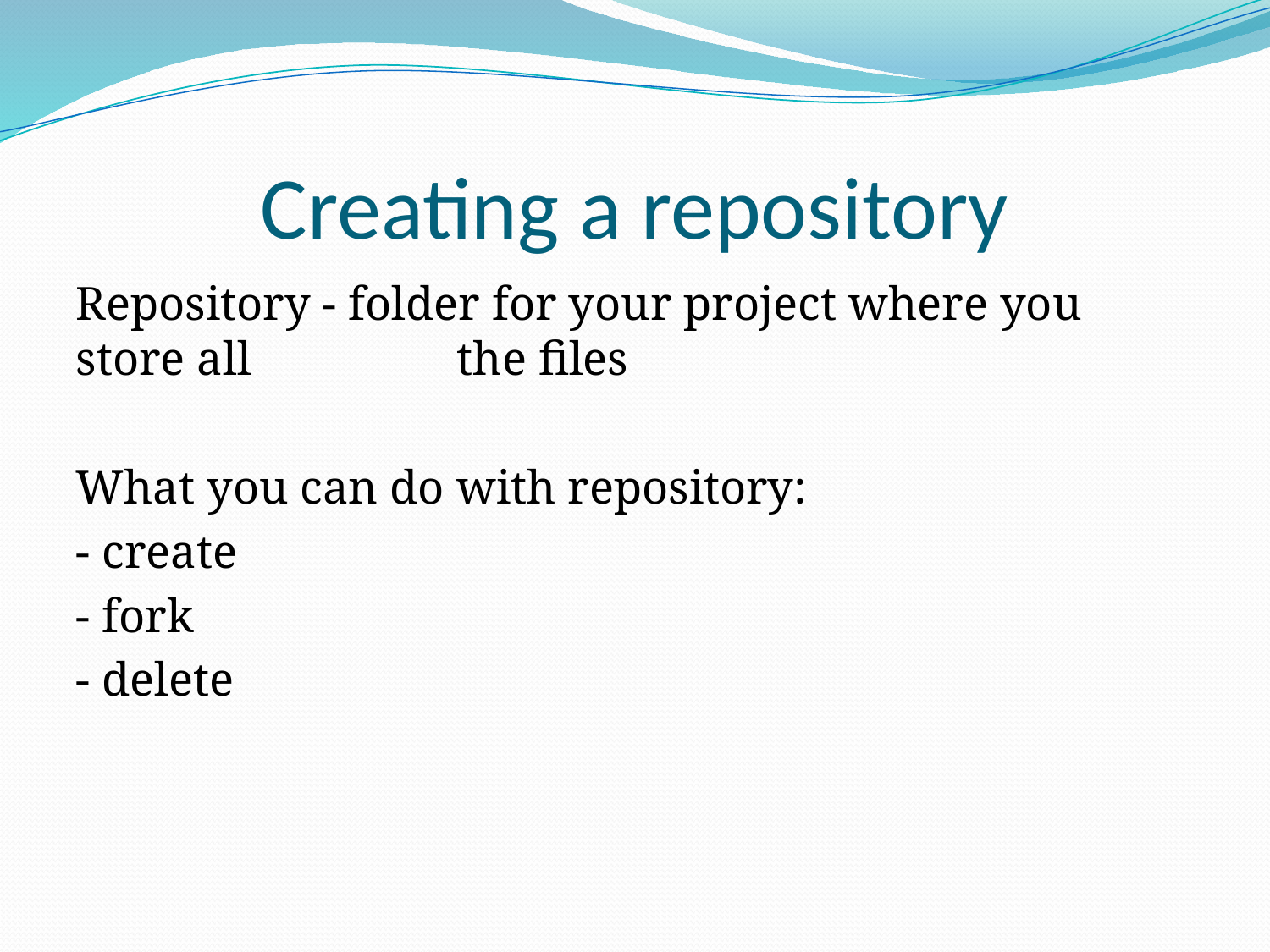

# Creating a repository
Repository - folder for your project where you store all 		the files

What you can do with repository:
- create
- fork
- delete